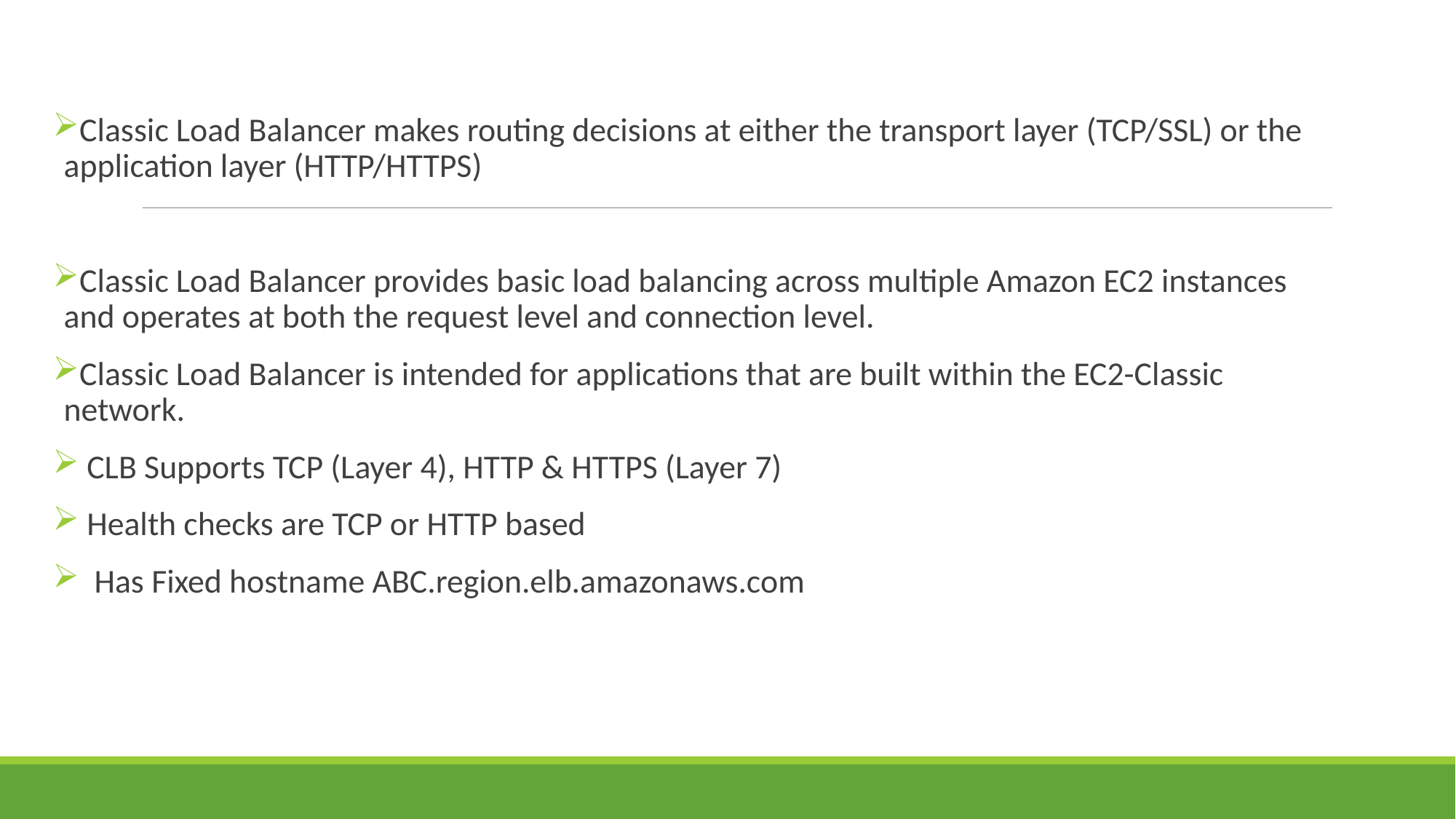

Classic Load Balancer makes routing decisions at either the transport layer (TCP/SSL) or the application layer (HTTP/HTTPS)

Classic Load Balancer provides basic load balancing across multiple Amazon EC2 instances and operates at both the request level and connection level.
Classic Load Balancer is intended for applications that are built within the EC2-Classic network.
 CLB Supports TCP (Layer 4), HTTP & HTTPS (Layer 7)
 Health checks are TCP or HTTP based
  Has Fixed hostname ABC.region.elb.amazonaws.com